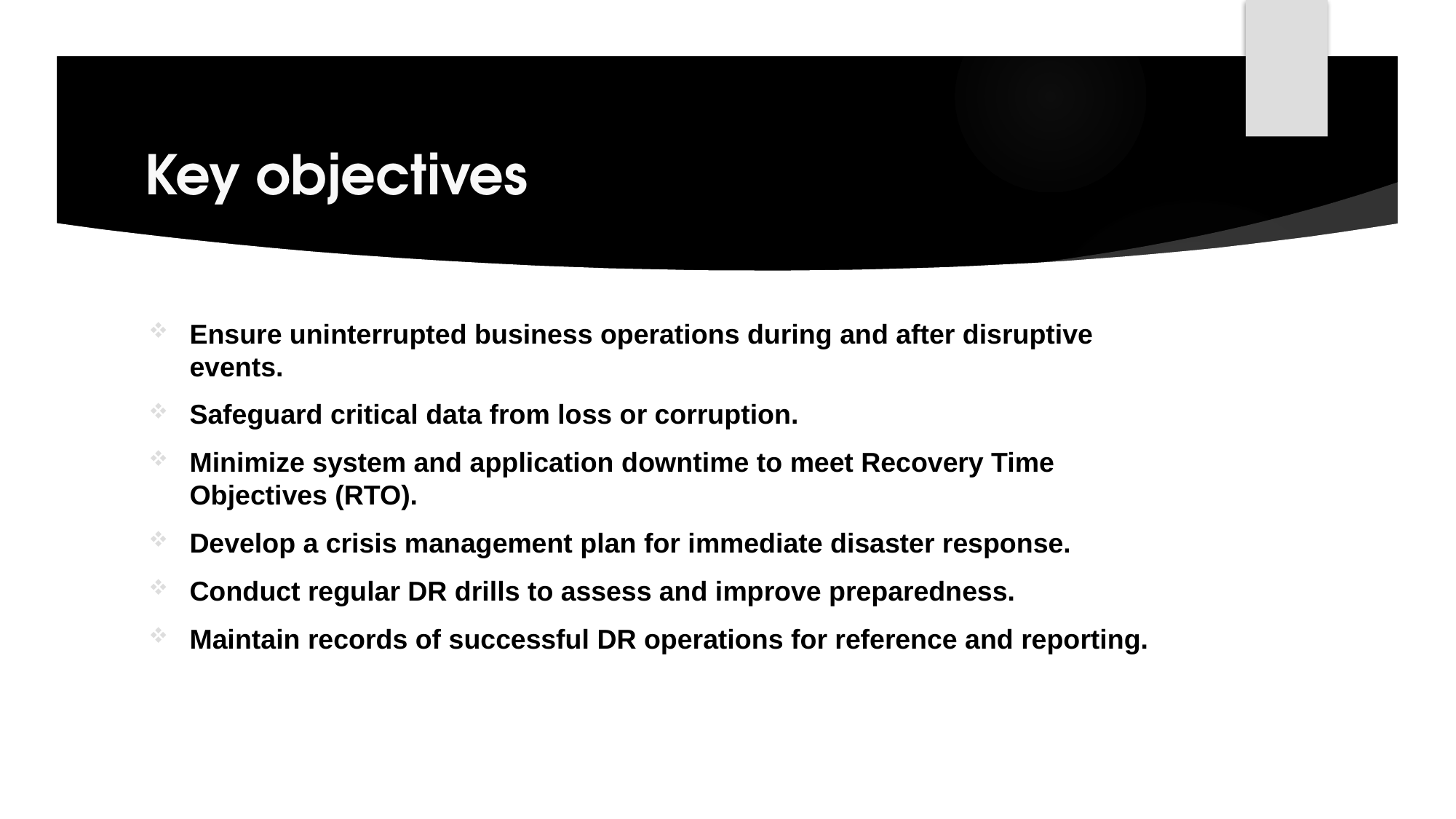

# Key objectives
Ensure uninterrupted business operations during and after disruptive events.
Safeguard critical data from loss or corruption.
Minimize system and application downtime to meet Recovery Time Objectives (RTO).
Develop a crisis management plan for immediate disaster response.
Conduct regular DR drills to assess and improve preparedness.
Maintain records of successful DR operations for reference and reporting.